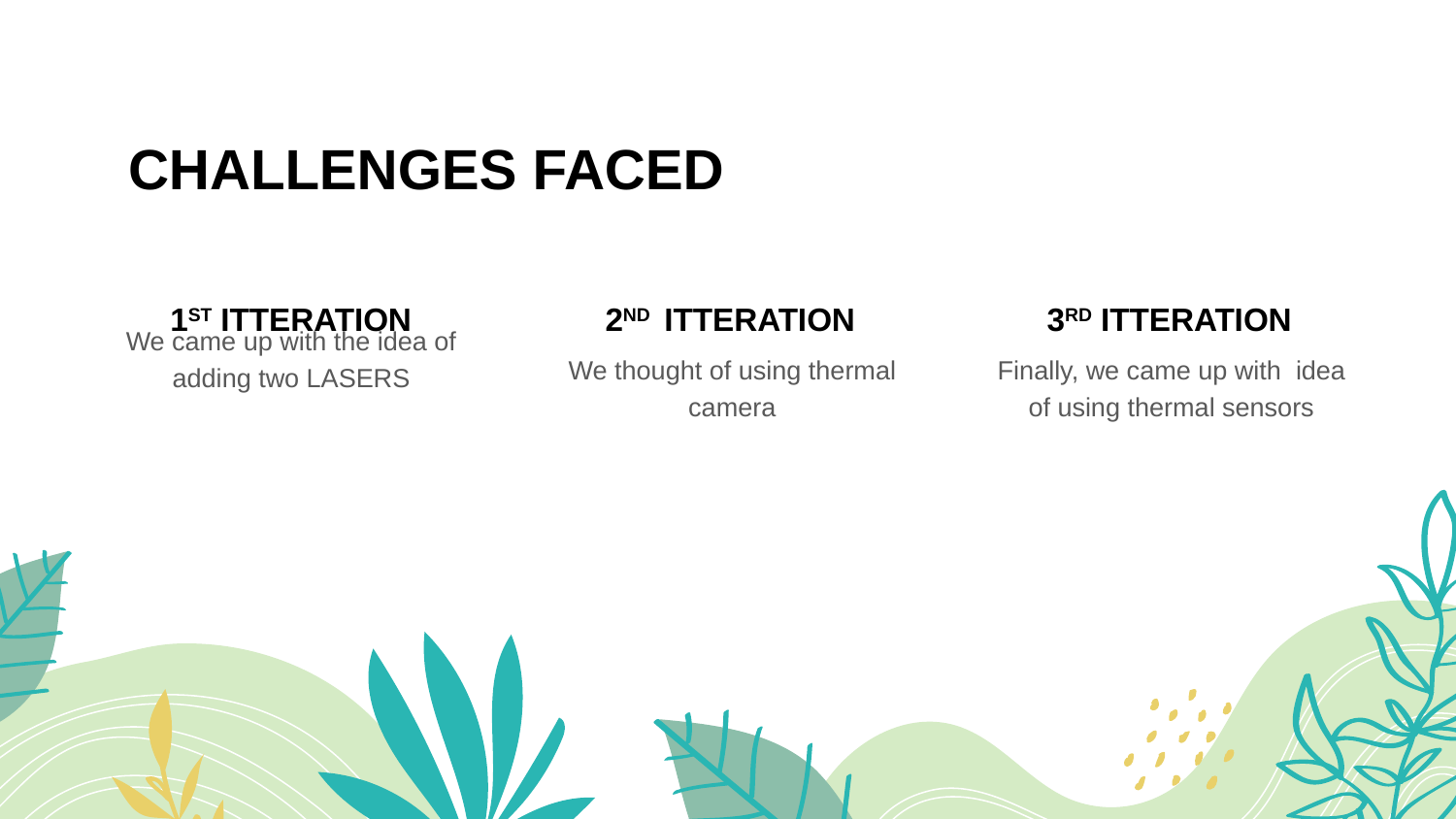

# CHALLENGES FACED
1ST ITTERATION
2ND  ITTERATION
3RD ITTERATION
We came up with the idea of adding two LASERS
We thought of using thermal camera
Finally, we came up with  idea of using thermal sensors